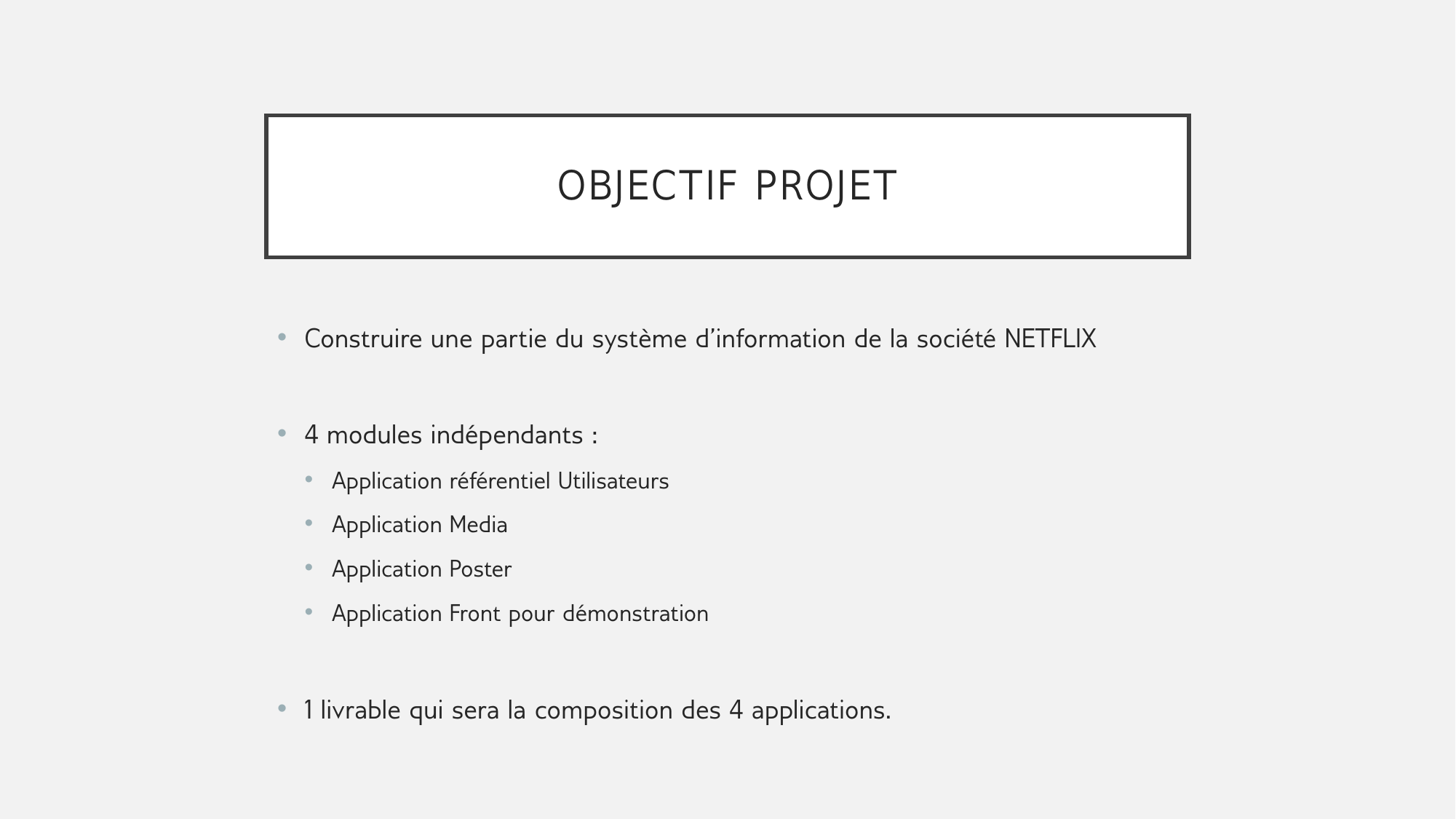

# Objectif projet
Construire une partie du système d’information de la société NETFLIX

4 modules indépendants :
Application référentiel Utilisateurs
Application Media
Application Poster
Application Front pour démonstration

1 livrable qui sera la composition des 4 applications.